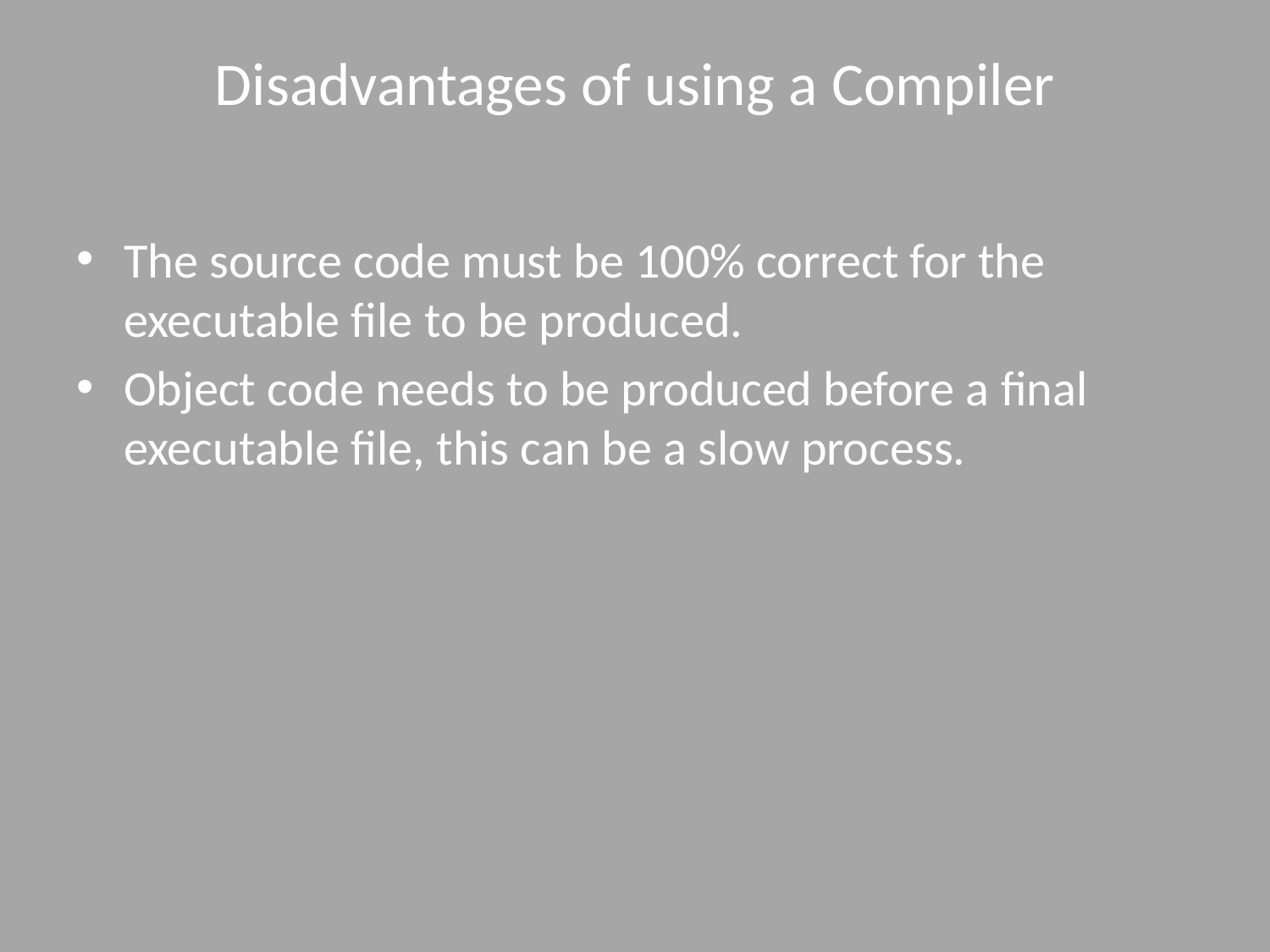

# Disadvantages of using a Compiler
The source code must be 100% correct for the executable file to be produced.
Object code needs to be produced before a final executable file, this can be a slow process.